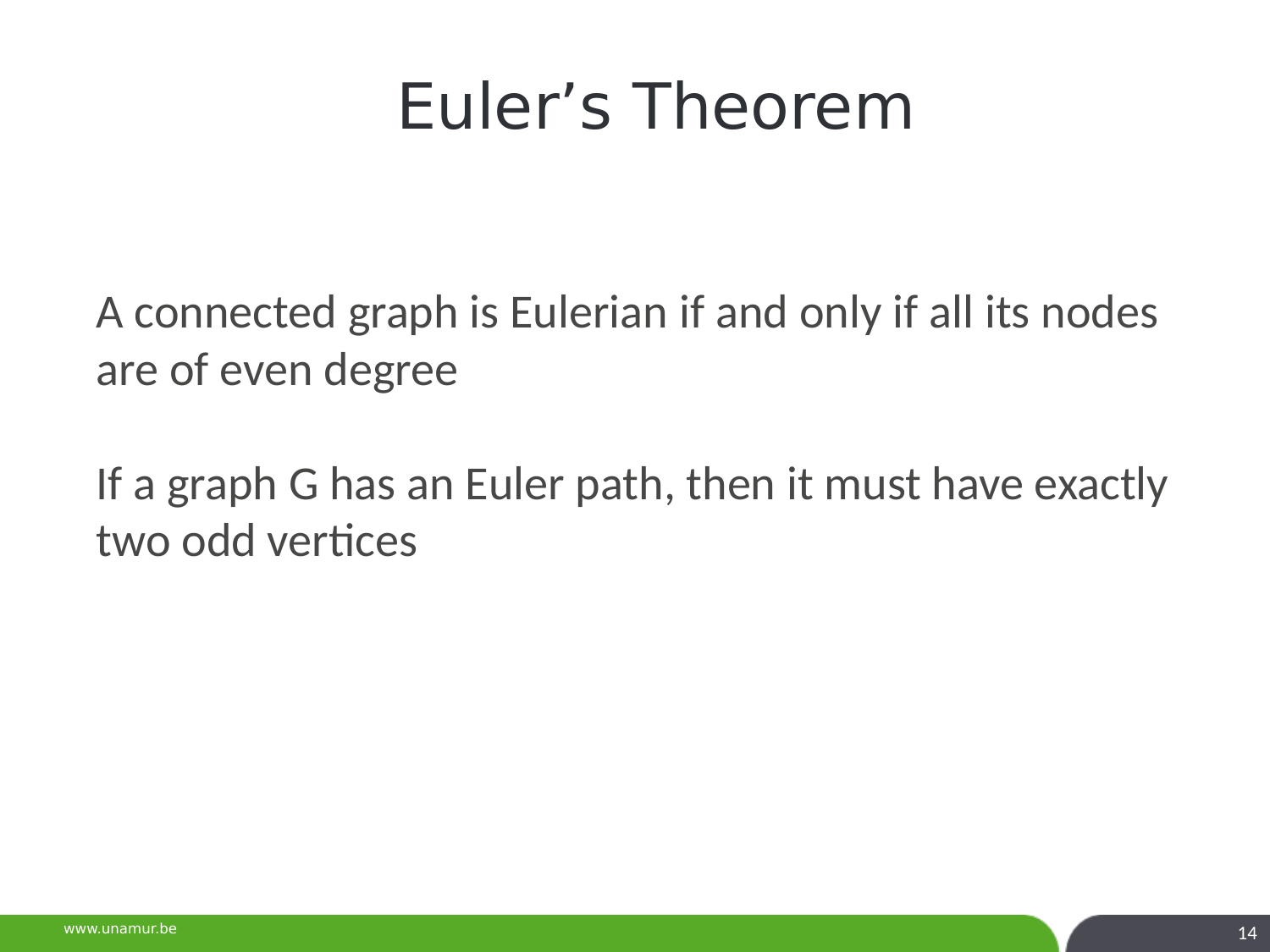

Euler’s Theorem

A connected graph is Eulerian if and only if all its nodes are of even degree

If a graph G has an Euler path, then it must have exactly two odd vertices
14